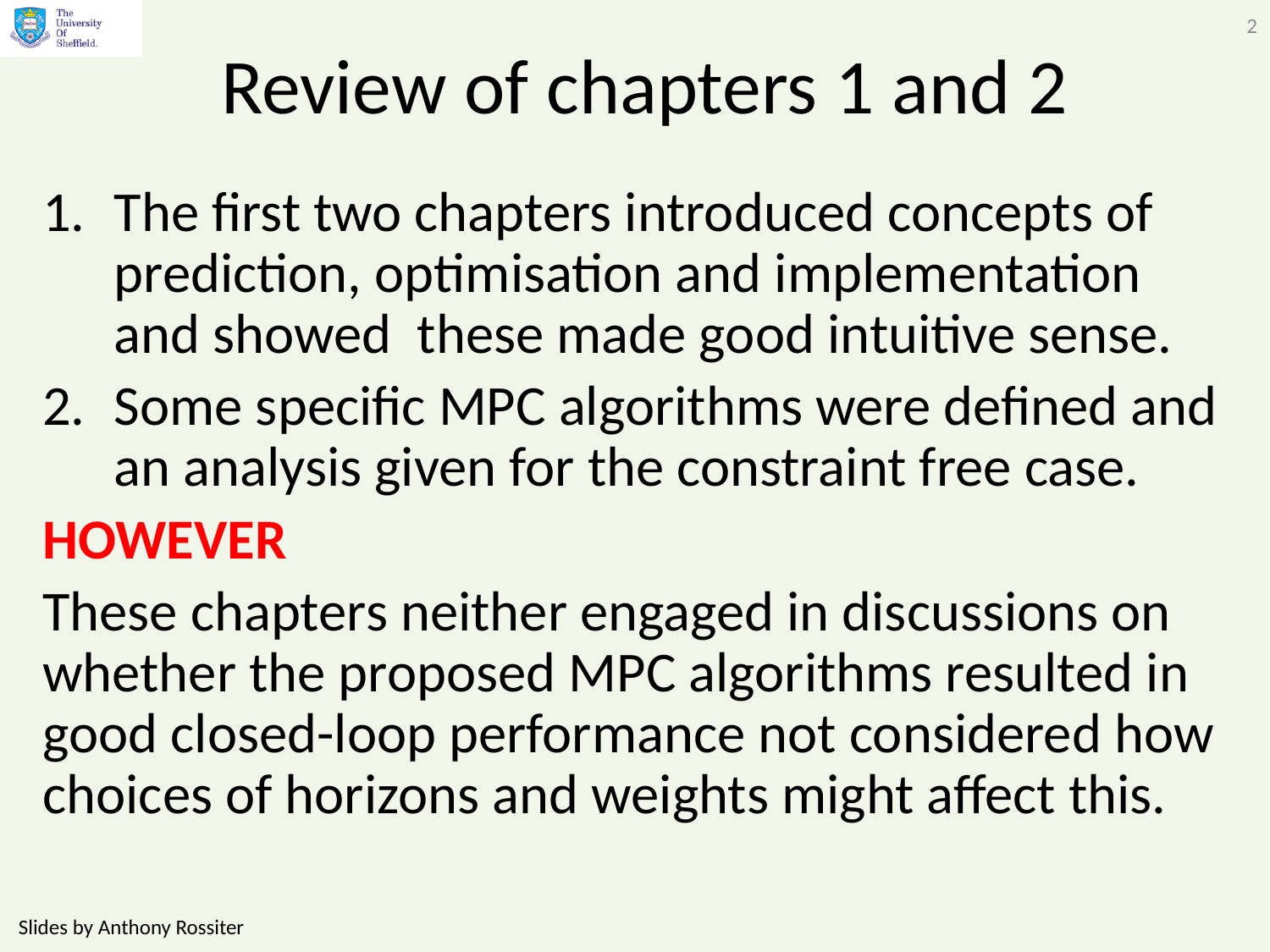

2
# Review of chapters 1 and 2
The first two chapters introduced concepts of prediction, optimisation and implementation and showed  these made good intuitive sense.
Some specific MPC algorithms were defined and an analysis given for the constraint free case.
HOWEVER
These chapters neither engaged in discussions on whether the proposed MPC algorithms resulted in good closed-loop performance not considered how choices of horizons and weights might affect this.
Slides by Anthony Rossiter